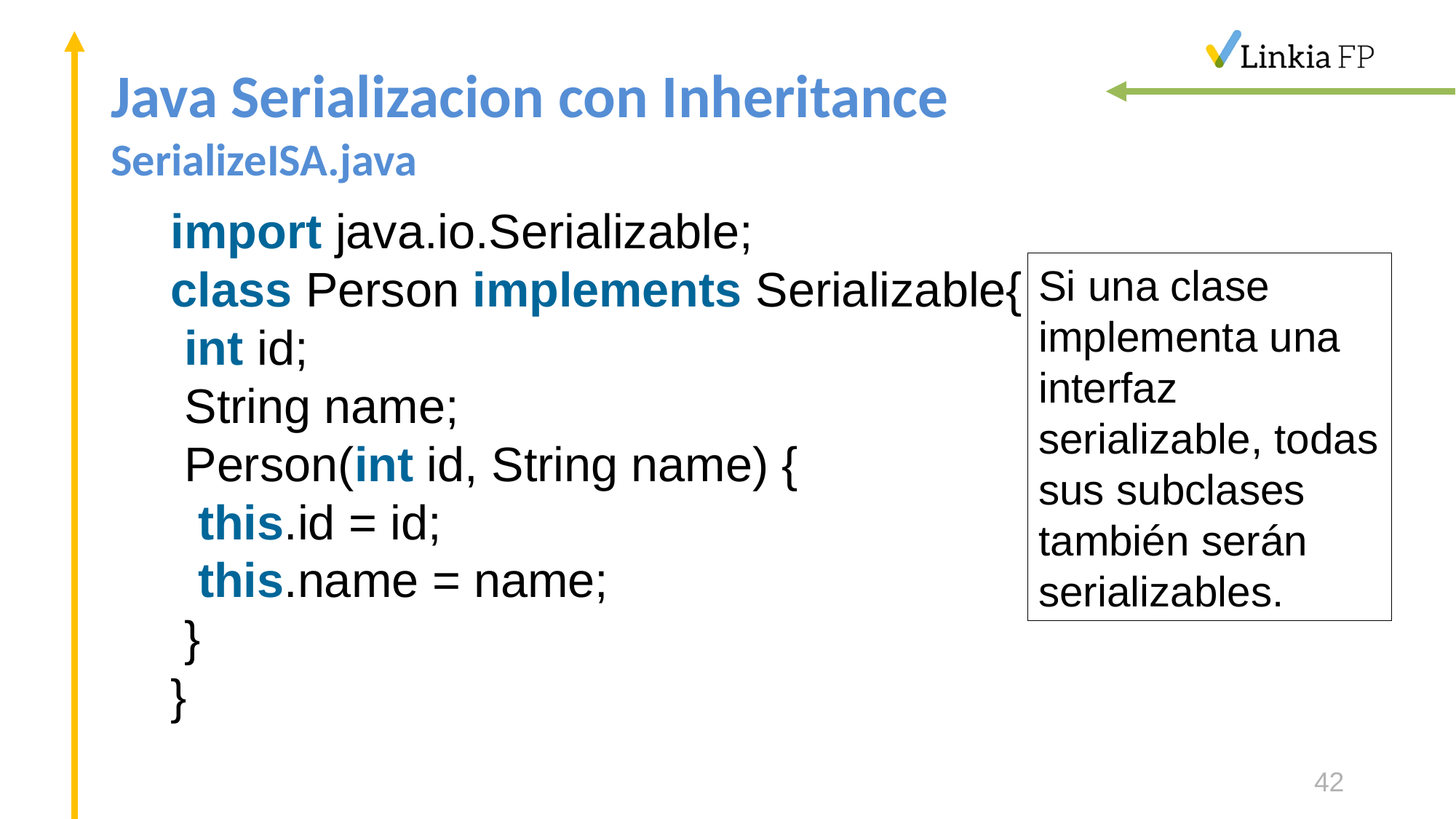

# Java Serializacion con Inheritance SerializeISA.java
import java.io.Serializable;
class Person implements Serializable{
 int id;
 String name;
 Person(int id, String name) {
  this.id = id;
  this.name = name;
 }
}
Si una clase implementa una interfaz serializable, todas sus subclases también serán serializables.
42